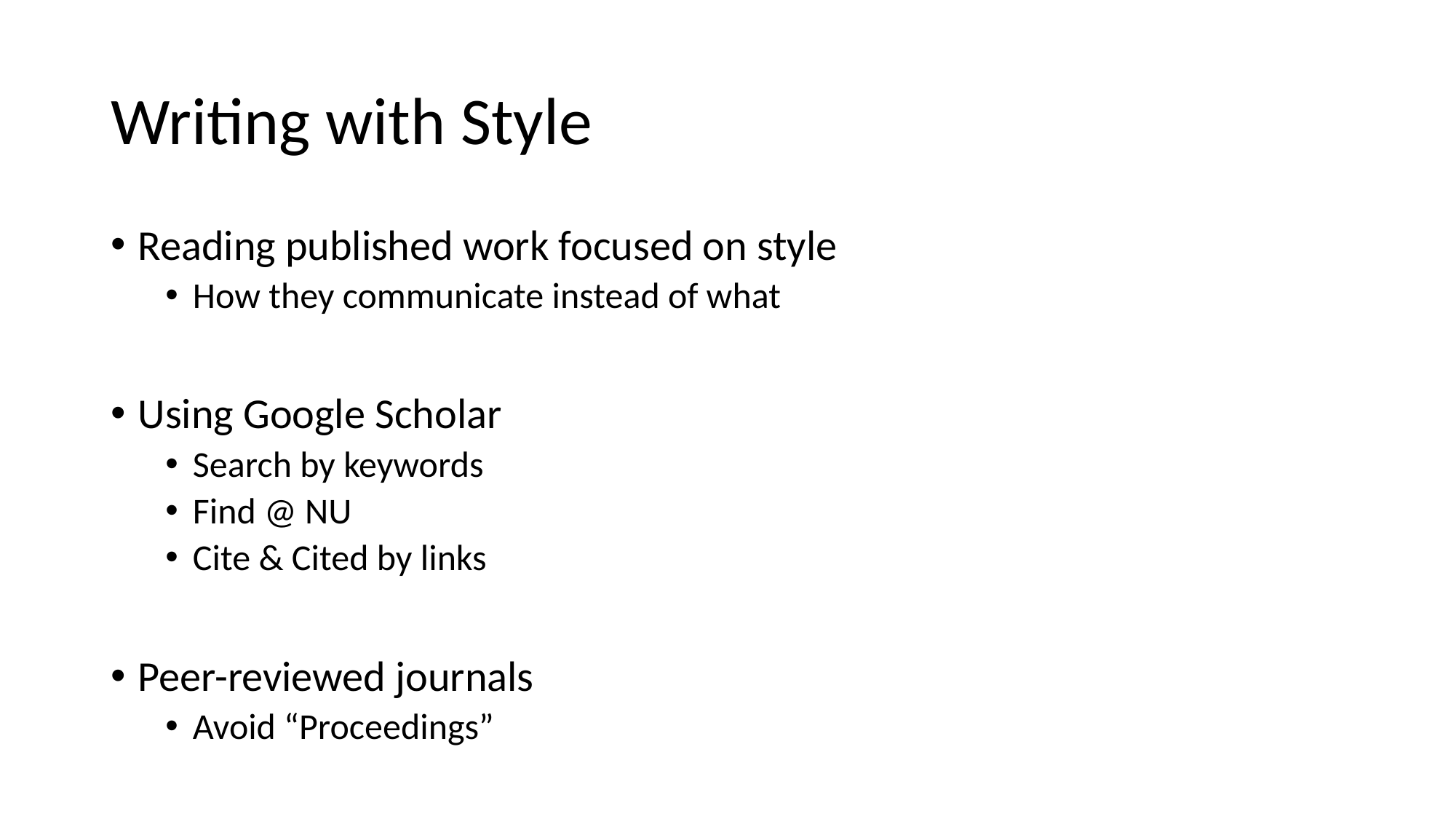

# Writing with Style
Reading published work focused on style
How they communicate instead of what

Using Google Scholar
Search by keywords
Find @ NU
Cite & Cited by links

Peer-reviewed journals
Avoid “Proceedings”